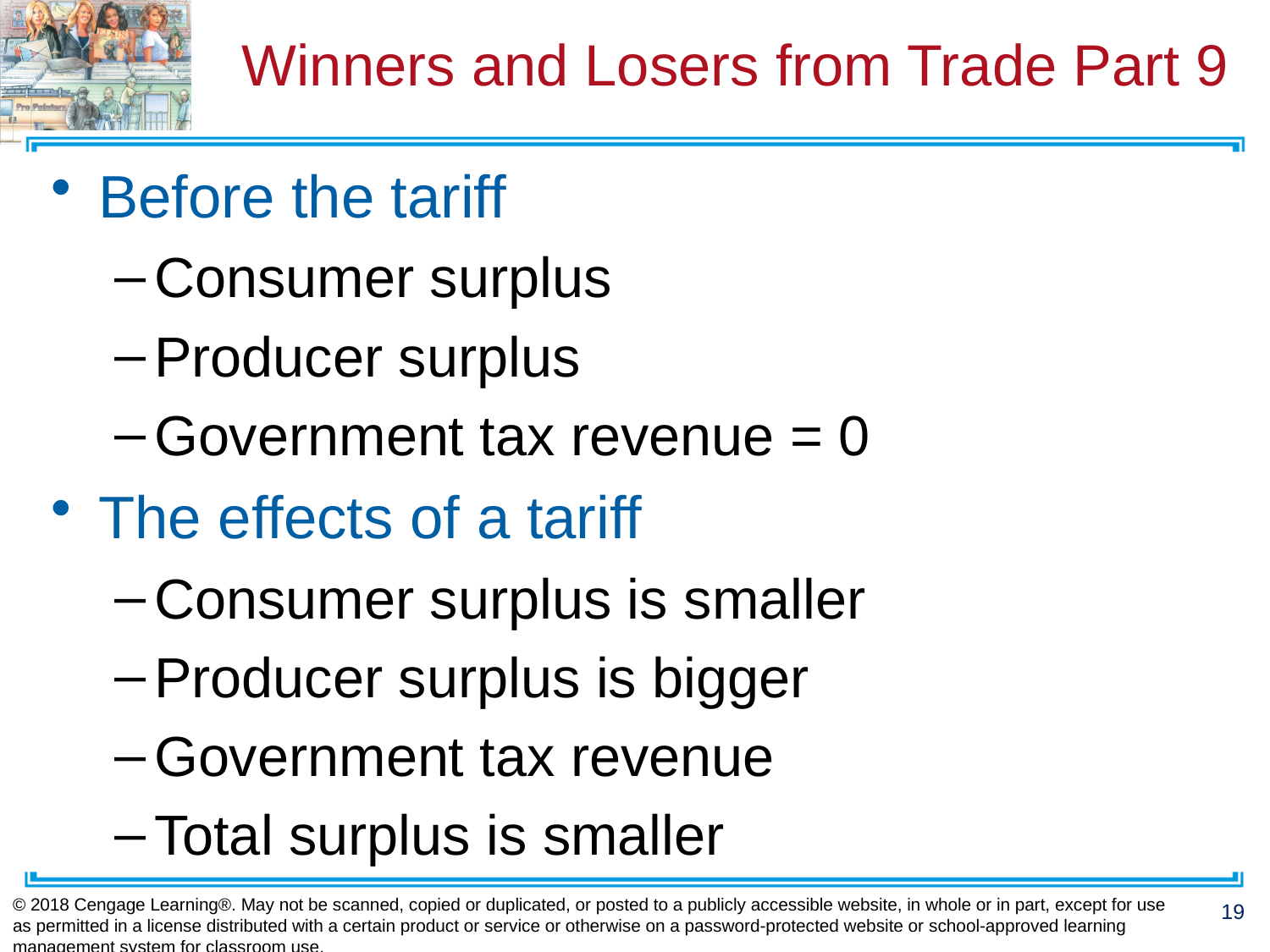

# Winners and Losers from Trade Part 9
Before the tariff
Consumer surplus
Producer surplus
Government tax revenue = 0
The effects of a tariff
Consumer surplus is smaller
Producer surplus is bigger
Government tax revenue
Total surplus is smaller
© 2018 Cengage Learning®. May not be scanned, copied or duplicated, or posted to a publicly accessible website, in whole or in part, except for use as permitted in a license distributed with a certain product or service or otherwise on a password-protected website or school-approved learning management system for classroom use.
19